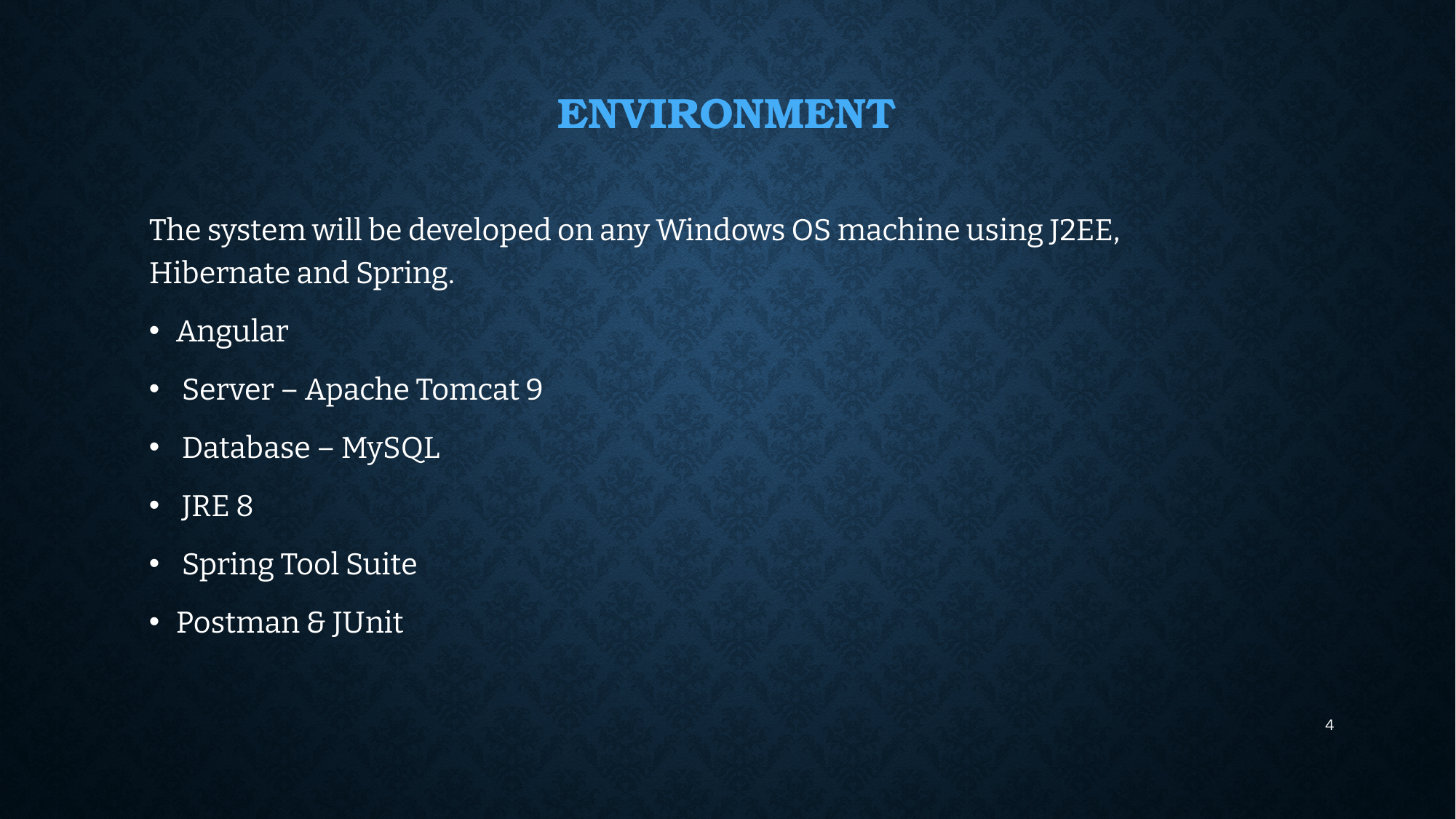

# Environment
The system will be developed on any Windows OS machine using J2EE, Hibernate and Spring.
Angular
 Server – Apache Tomcat 9
 Database – MySQL
 JRE 8
 Spring Tool Suite
Postman & JUnit

4